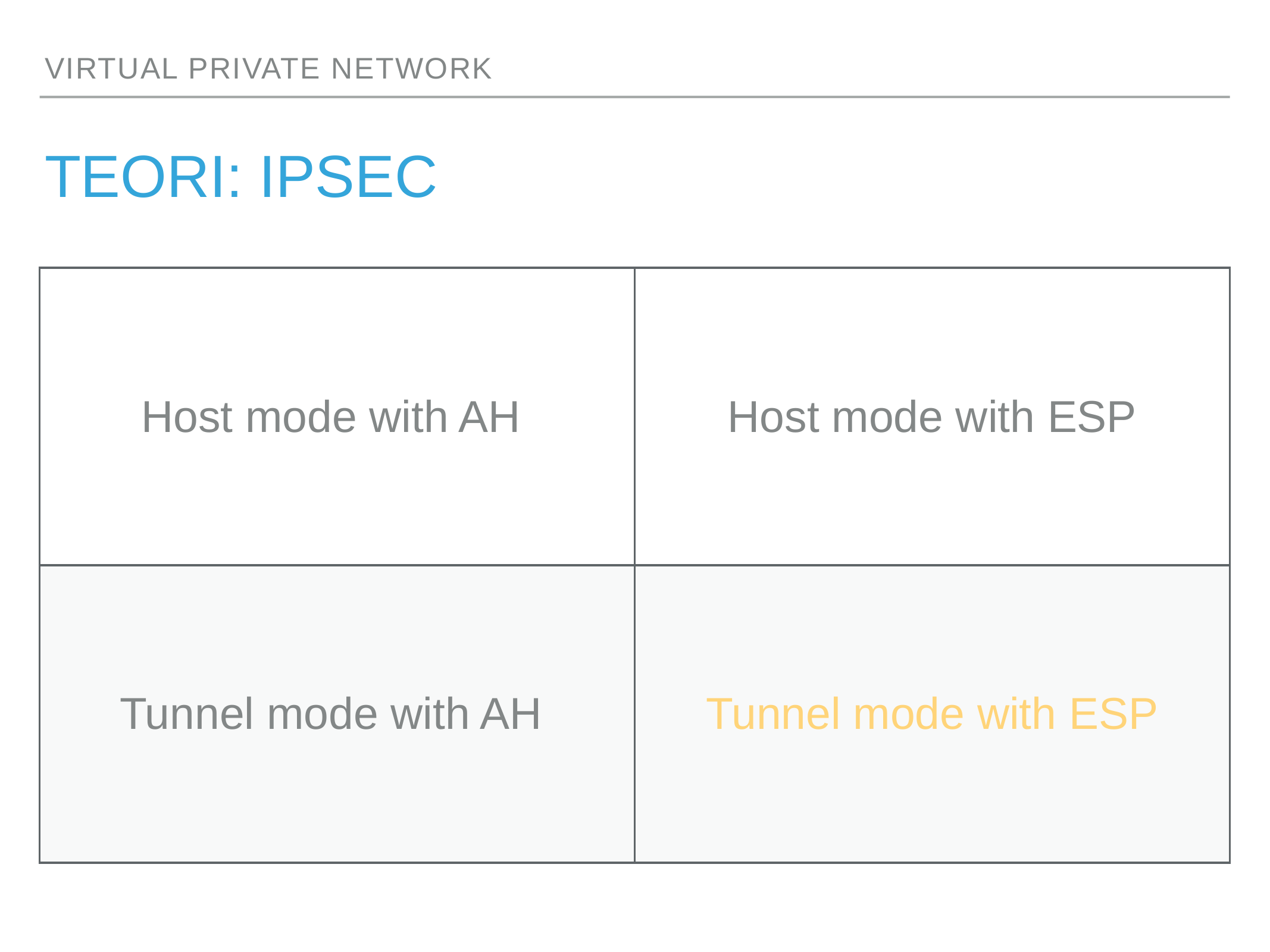

4
Virtual Private Network
# Teori: IPsec
| Host mode with AH | Host mode with ESP |
| --- | --- |
| Tunnel mode with AH | Tunnel mode with ESP |